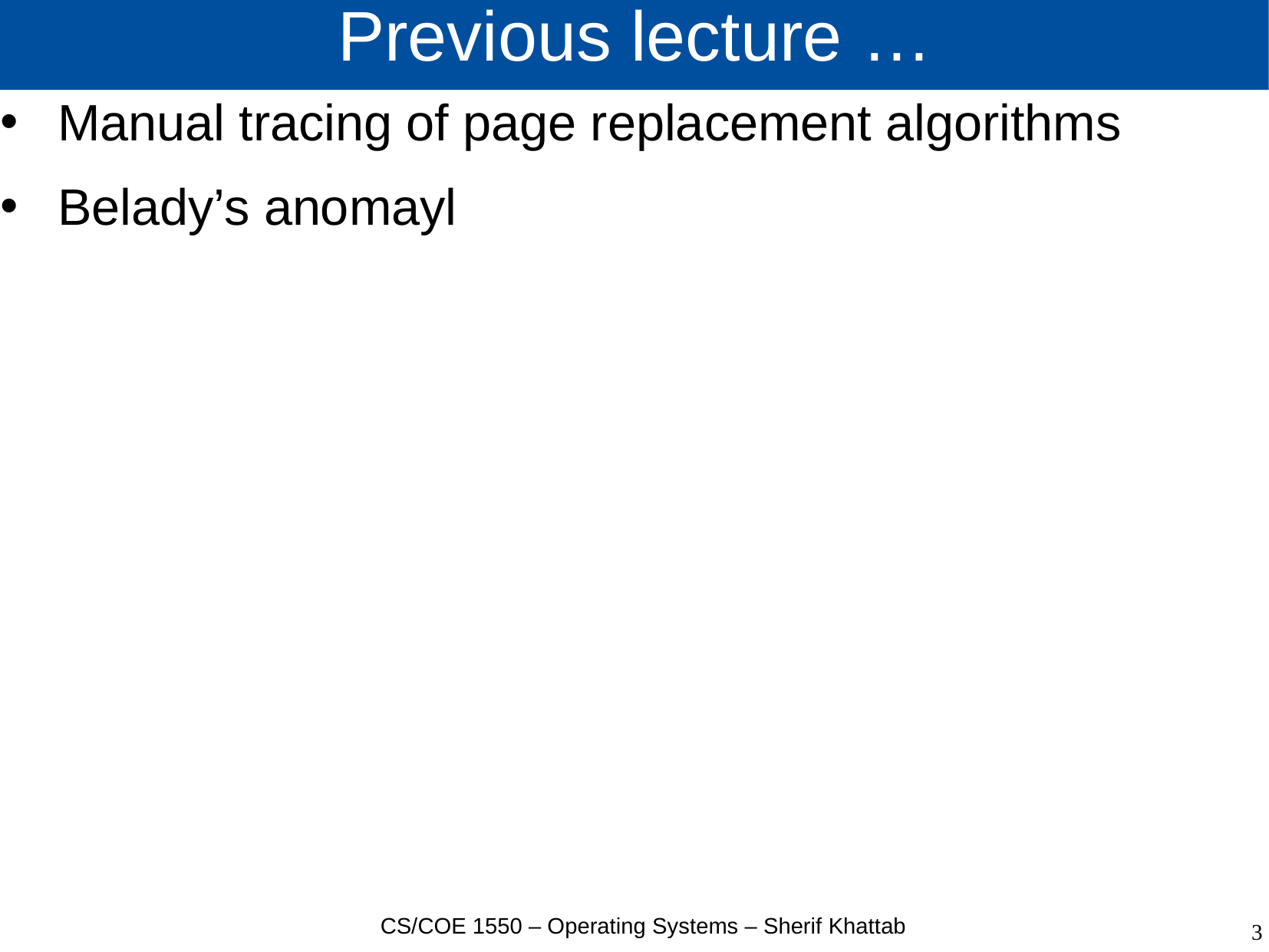

# Previous lecture …
Manual tracing of page replacement algorithms
Belady’s anomayl

CS/COE 1550 – Operating Systems – Sherif Khattab
3